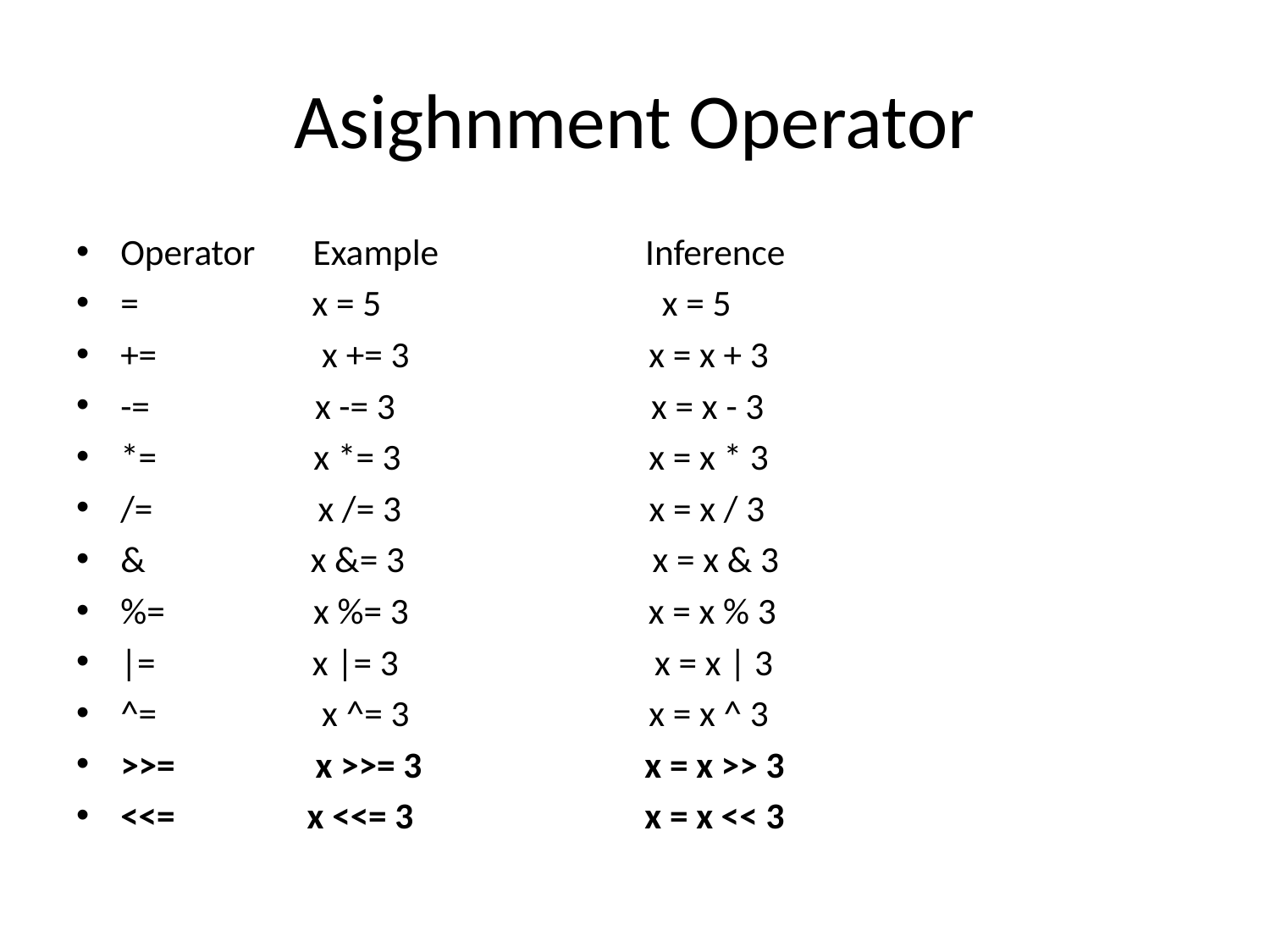

# Asighnment Operator
Operator       Example                         Inference
=                     x = 5                                  x = 5
+=                    x += 3                             x = x + 3
-=                    x -= 3                               x = x - 3
*=                   x *= 3                              x = x * 3
/=                    x /= 3                              x = x / 3
&                    x &= 3                              x = x & 3
%=                  x %= 3                             x = x % 3
|=                   x |= 3                               x = x | 3
^=                    x ^= 3                             x = x ^ 3
>>=                 x >>= 3                           x = x >> 3
<<=                x <<= 3                            x = x << 3